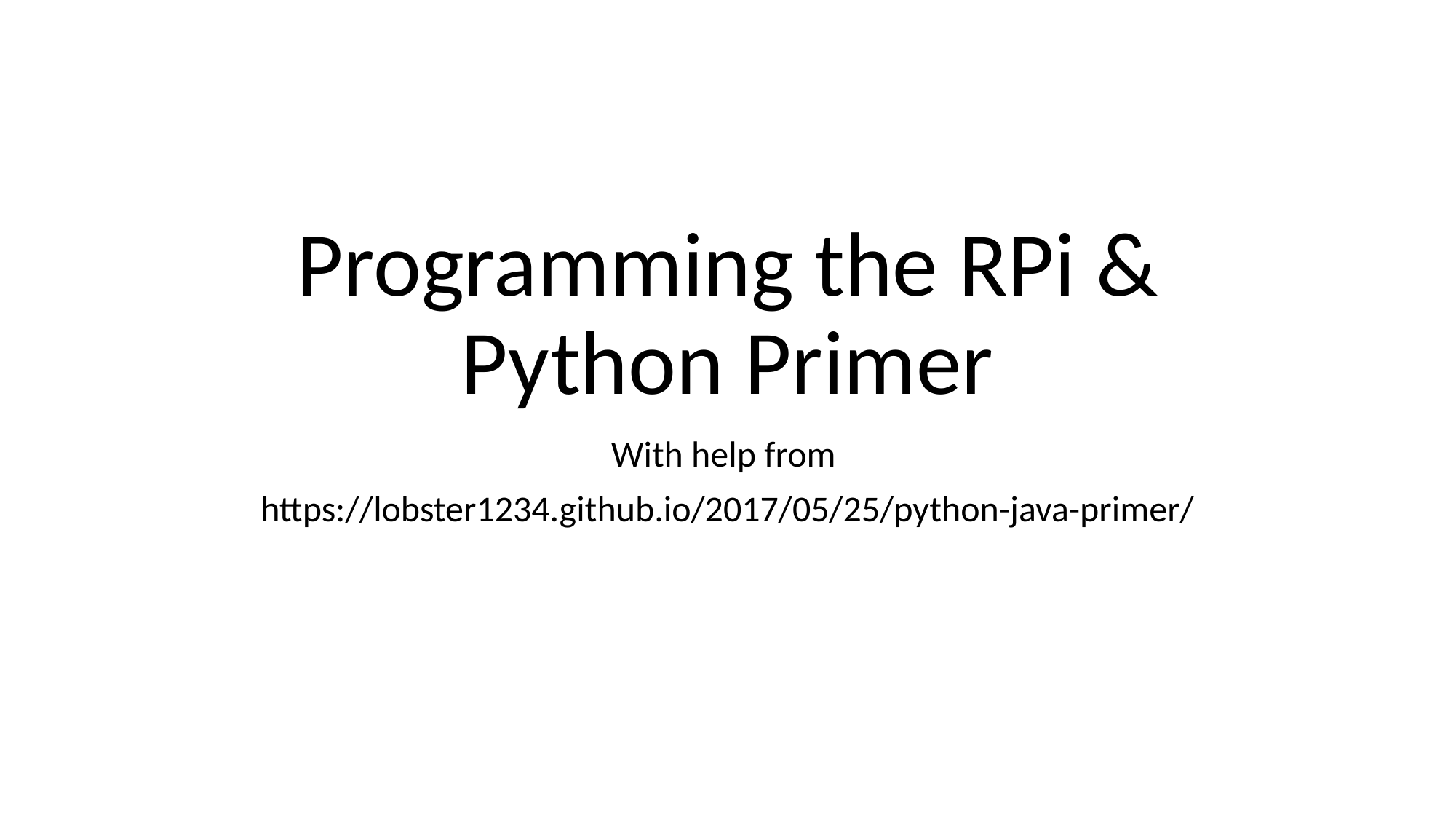

# Programming the RPi & Python Primer
With help from
https://lobster1234.github.io/2017/05/25/python-java-primer/